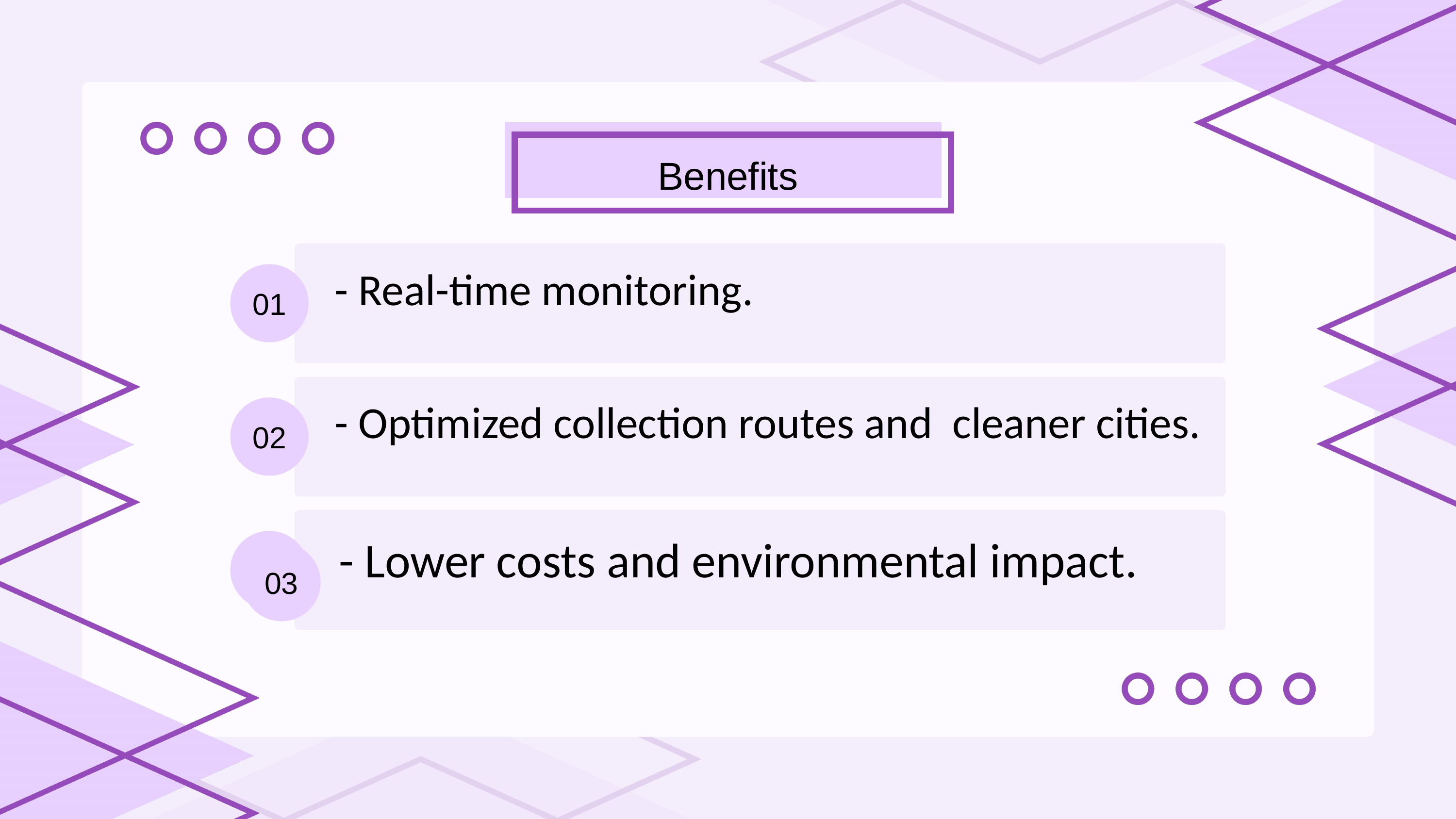

Benefits

- Real-time monitoring.

01

- Optimized collection routes and  cleaner cities.

02

- Lower costs and environmental impact.

03

03